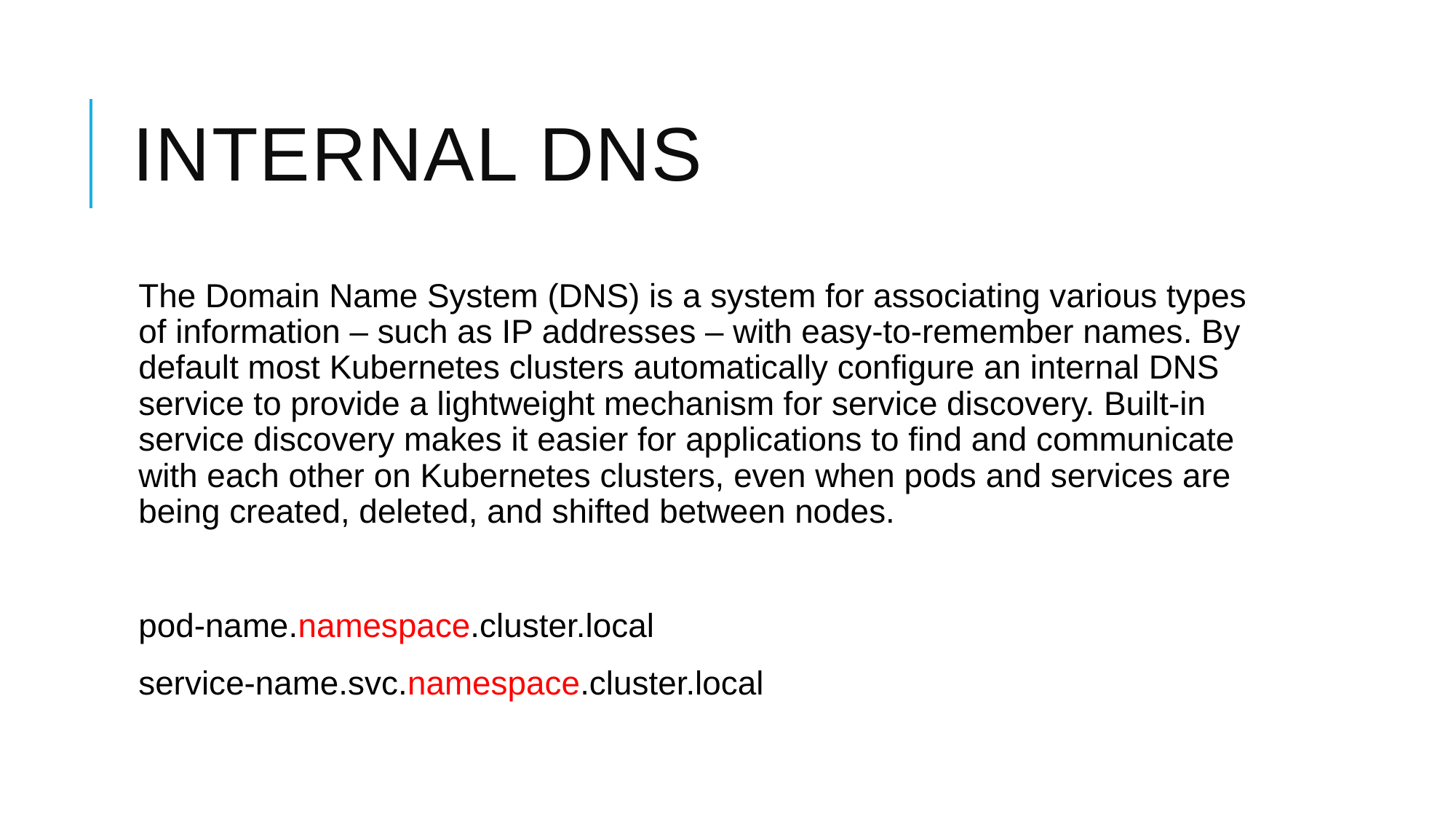

# INTERNAL DNS
The Domain Name System (DNS) is a system for associating various types of information – such as IP addresses – with easy-to-remember names. By default most Kubernetes clusters automatically configure an internal DNS service to provide a lightweight mechanism for service discovery. Built-in service discovery makes it easier for applications to find and communicate with each other on Kubernetes clusters, even when pods and services are being created, deleted, and shifted between nodes.

pod-name.namespace.cluster.local
service-name.svc.namespace.cluster.local